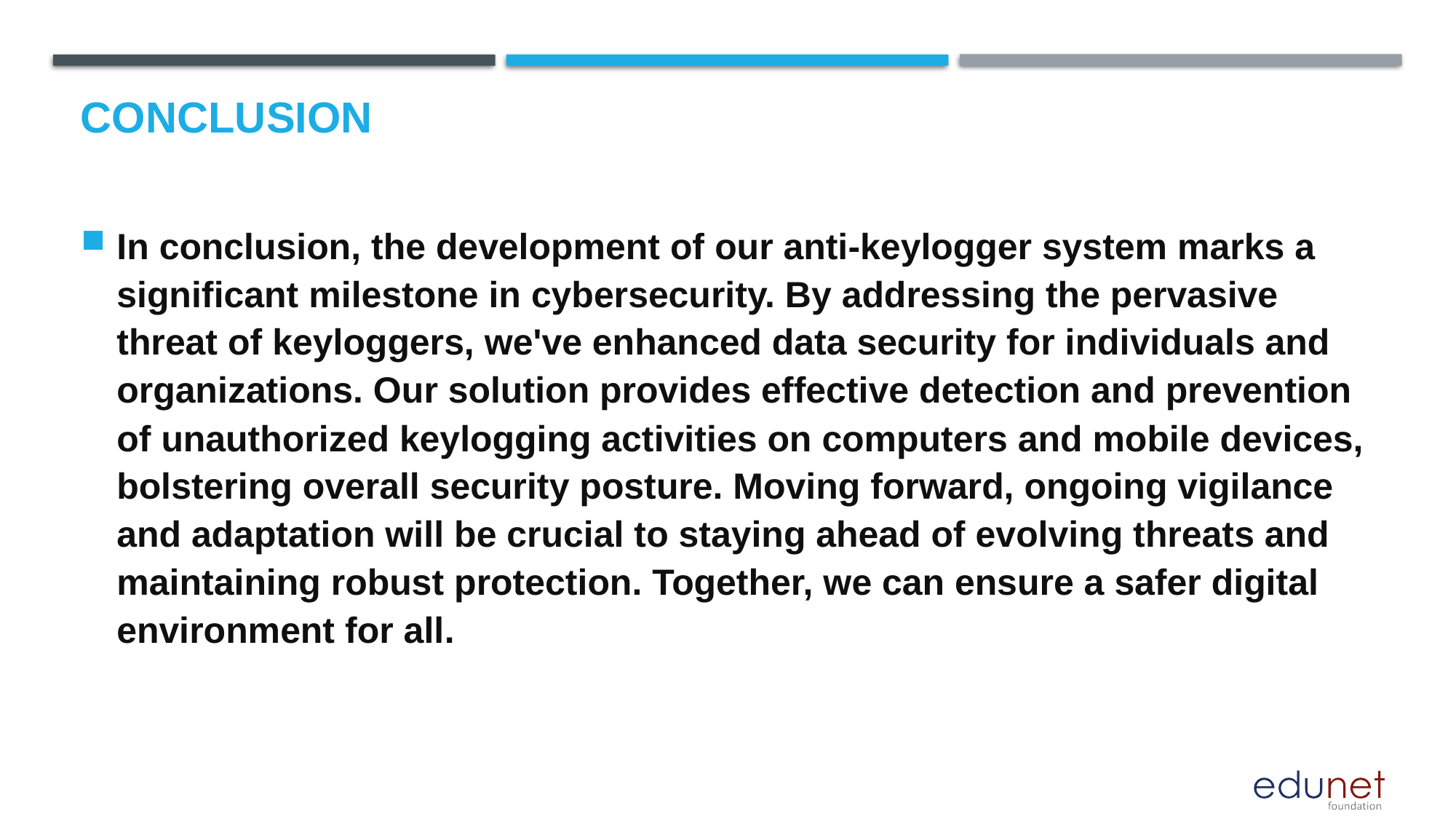

# Conclusion
In conclusion, the development of our anti-keylogger system marks a significant milestone in cybersecurity. By addressing the pervasive threat of keyloggers, we've enhanced data security for individuals and organizations. Our solution provides effective detection and prevention of unauthorized keylogging activities on computers and mobile devices, bolstering overall security posture. Moving forward, ongoing vigilance and adaptation will be crucial to staying ahead of evolving threats and maintaining robust protection. Together, we can ensure a safer digital environment for all.